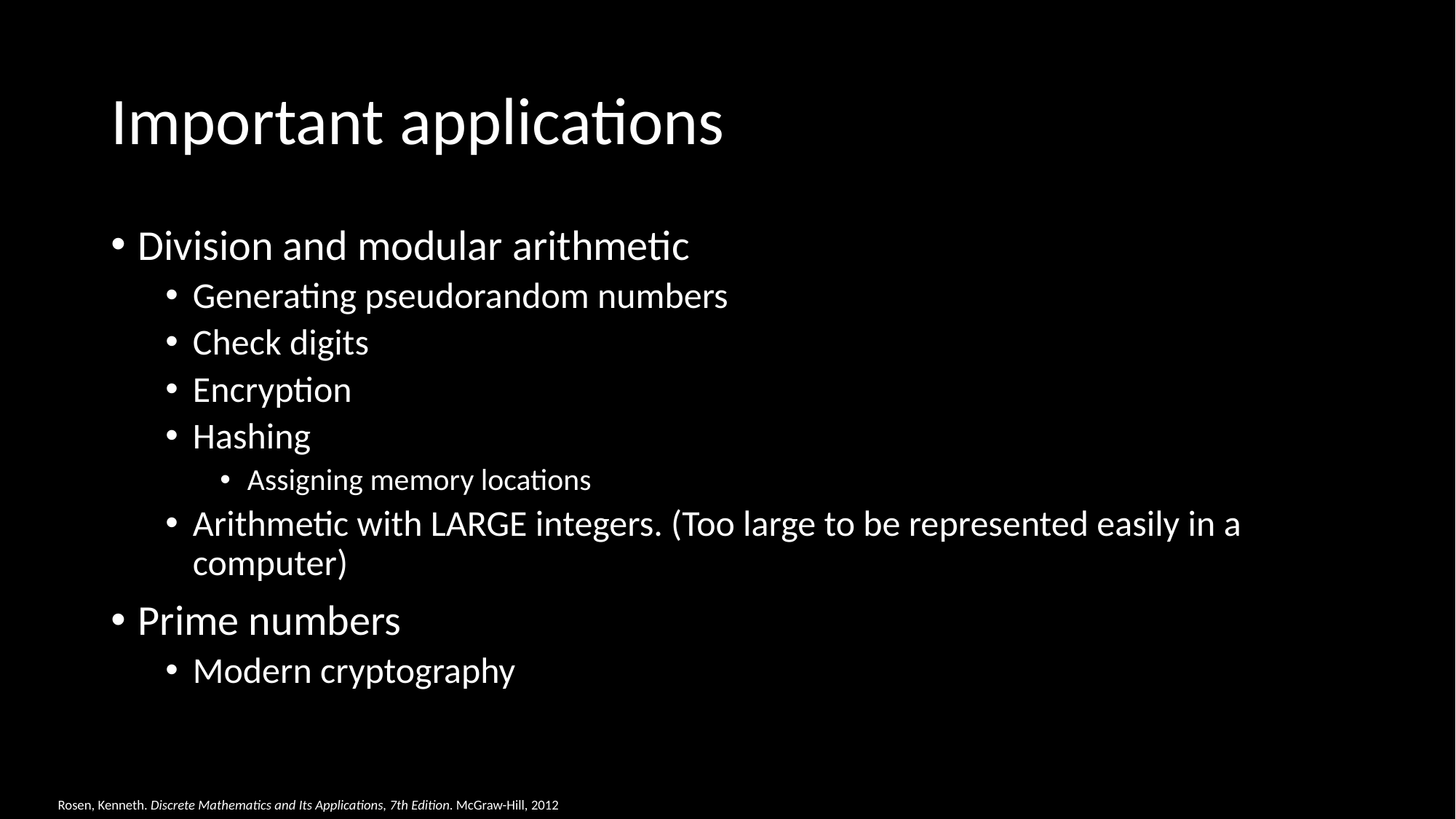

# Important applications
Division and modular arithmetic
Generating pseudorandom numbers
Check digits
Encryption
Hashing
Assigning memory locations
Arithmetic with LARGE integers. (Too large to be represented easily in a computer)
Prime numbers
Modern cryptography

Rosen, Kenneth. Discrete Mathematics and Its Applications, 7th Edition. McGraw-Hill, 2012